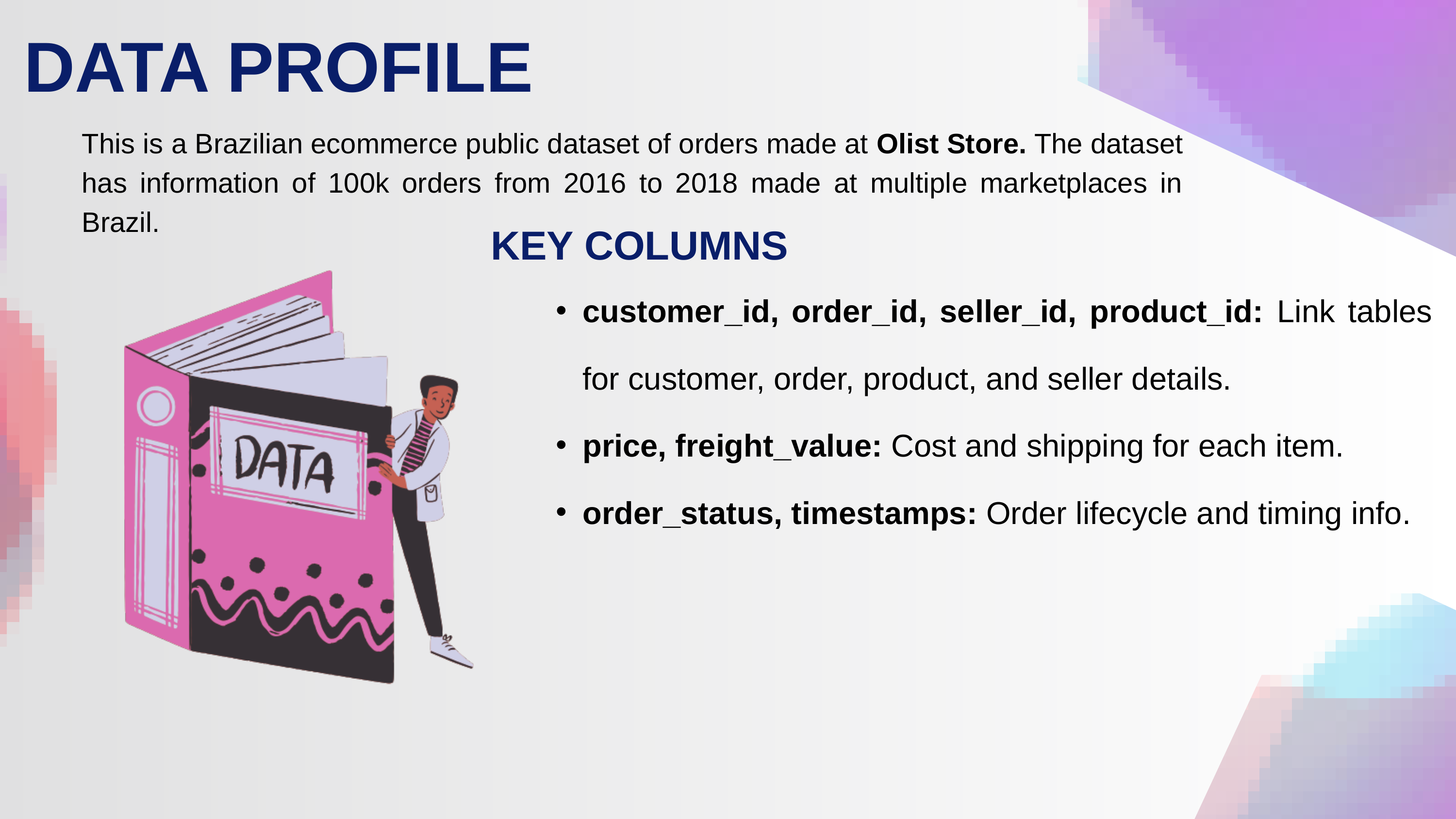

DATA PROFILE
This is a Brazilian ecommerce public dataset of orders made at Olist Store. The dataset has information of 100k orders from 2016 to 2018 made at multiple marketplaces in Brazil.
KEY COLUMNS
customer_id, order_id, seller_id, product_id: Link tables for customer, order, product, and seller details.
price, freight_value: Cost and shipping for each item.
order_status, timestamps: Order lifecycle and timing info.